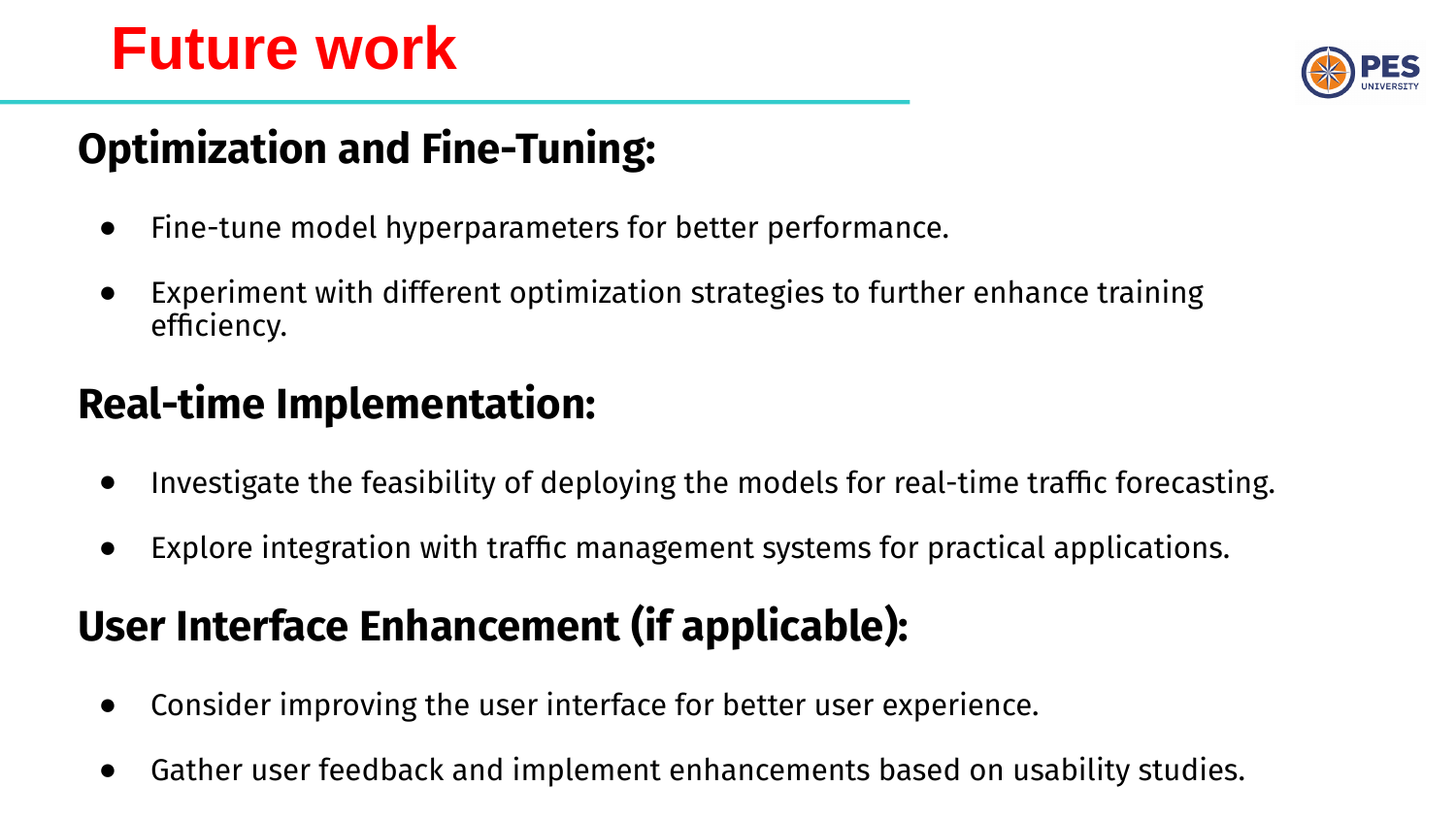

# Future work
Optimization and Fine-Tuning:

Fine-tune model hyperparameters for better performance.

Experiment with different optimization strategies to further enhance training efficiency.

Real-time Implementation:

Investigate the feasibility of deploying the models for real-time traffic forecasting.

Explore integration with traffic management systems for practical applications.

User Interface Enhancement (if applicable):

Consider improving the user interface for better user experience.

Gather user feedback and implement enhancements based on usability studies.